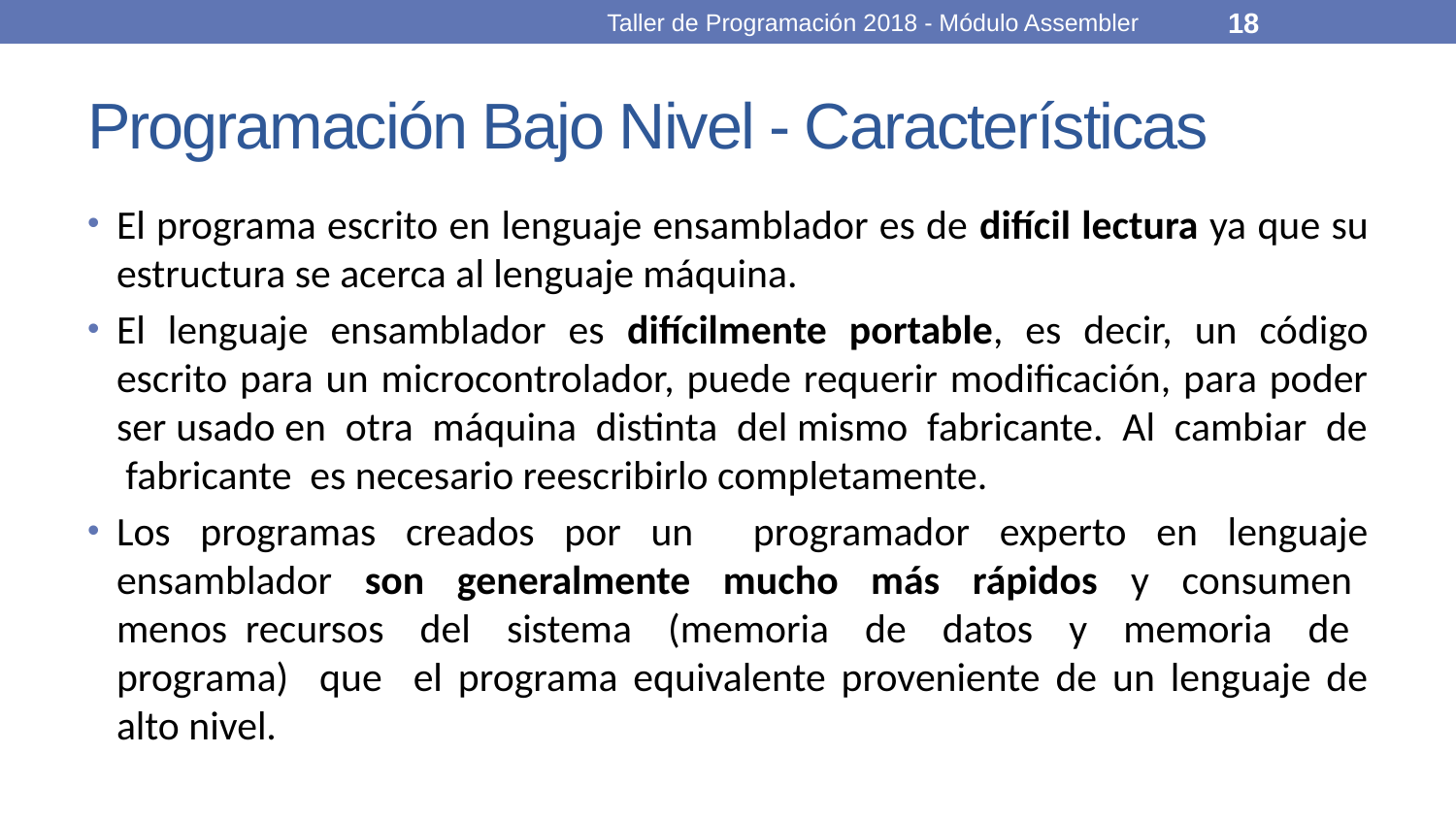

Taller de Programación 2018 - Módulo Assembler
18
# Programación Bajo Nivel - Características
El programa escrito en lenguaje ensamblador es de difícil lectura ya que su estructura se acerca al lenguaje máquina.
El lenguaje ensamblador es difícilmente portable, es decir, un código escrito para un microcontrolador, puede requerir modificación, para poder ser usado en  otra  máquina  distinta  del mismo  fabricante.  Al  cambiar  de  fabricante  es necesario reescribirlo completamente.
Los programas creados por un  programador experto en lenguaje ensamblador  son  generalmente  mucho  más  rápidos  y  consumen  menos recursos  del  sistema  (memoria  de  datos  y  memoria  de  programa)  que  el programa equivalente proveniente de un lenguaje de alto nivel.
Se  llaman  ensambladores  a  los  programas  encargados  de traducir   los   programas   escritos   en   mnemónico a lenguaje binario.